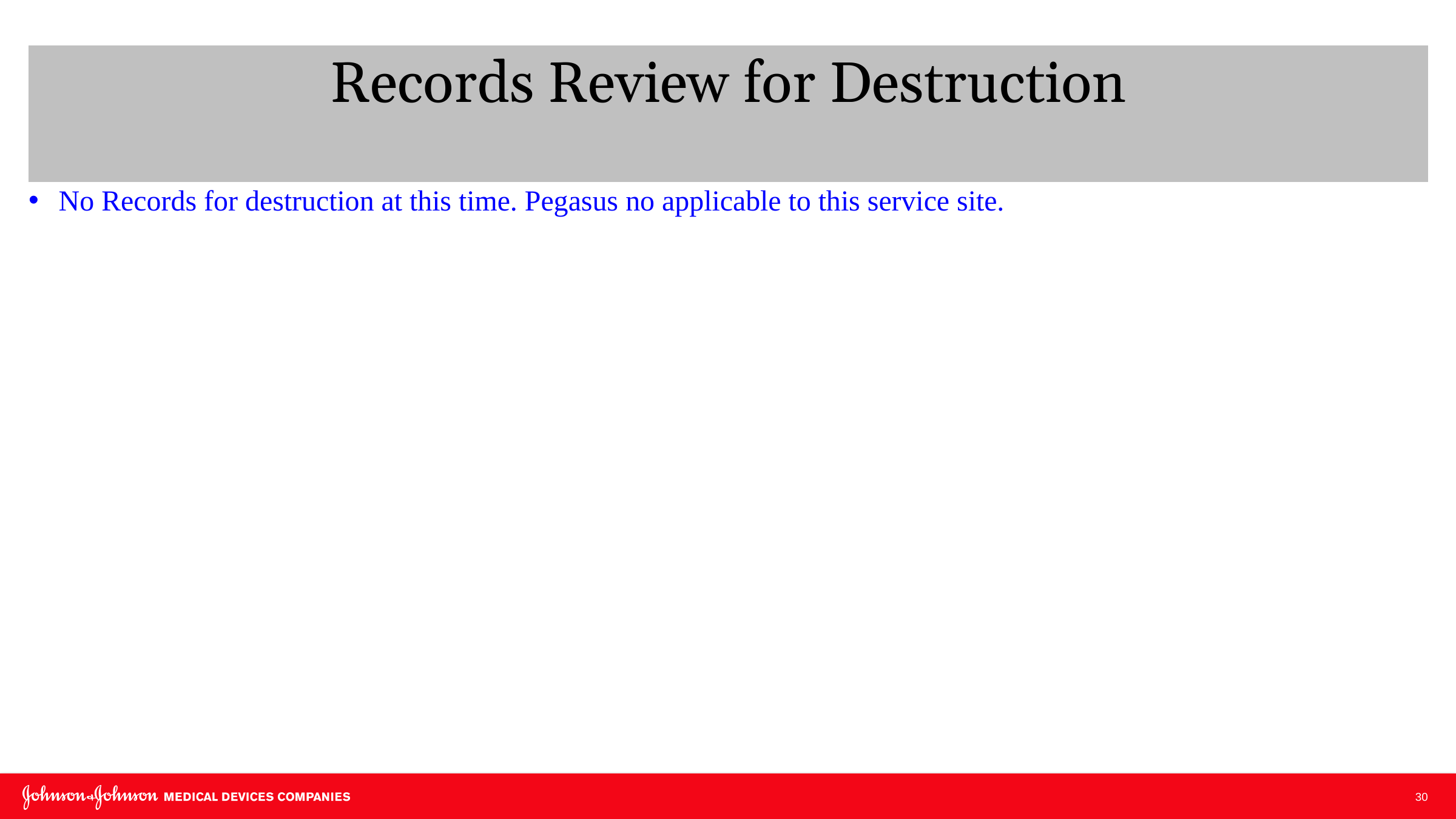

Records Review for Destruction
No Records for destruction at this time. Pegasus no applicable to this service site.
30